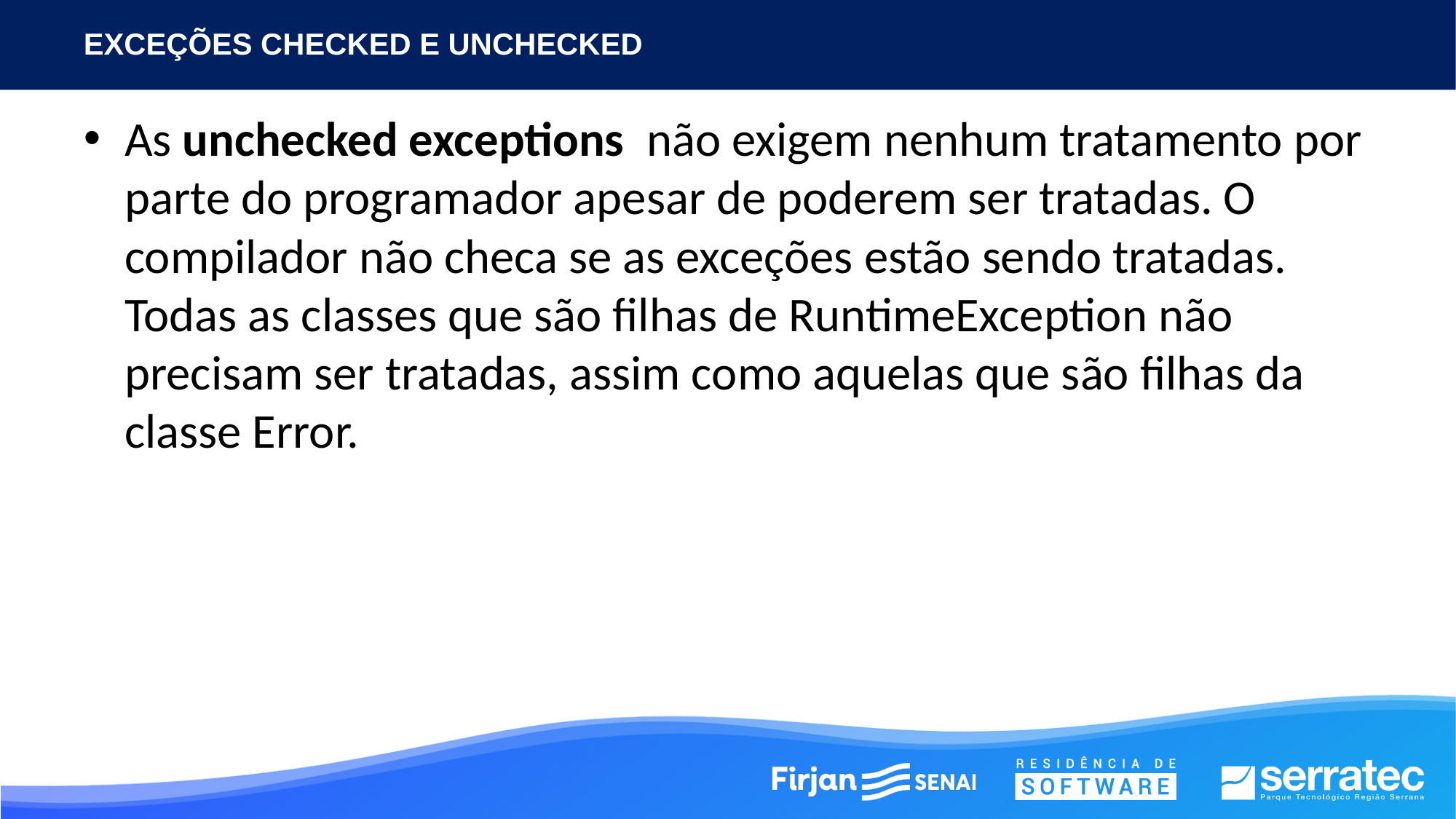

# EXCEÇÕES CHECKED E UNCHECKED
As unchecked exceptions  não exigem nenhum tratamento por parte do programador apesar de poderem ser tratadas. O compilador não checa se as exceções estão sendo tratadas. Todas as classes que são filhas de RuntimeException não precisam ser tratadas, assim como aquelas que são filhas da classe Error.